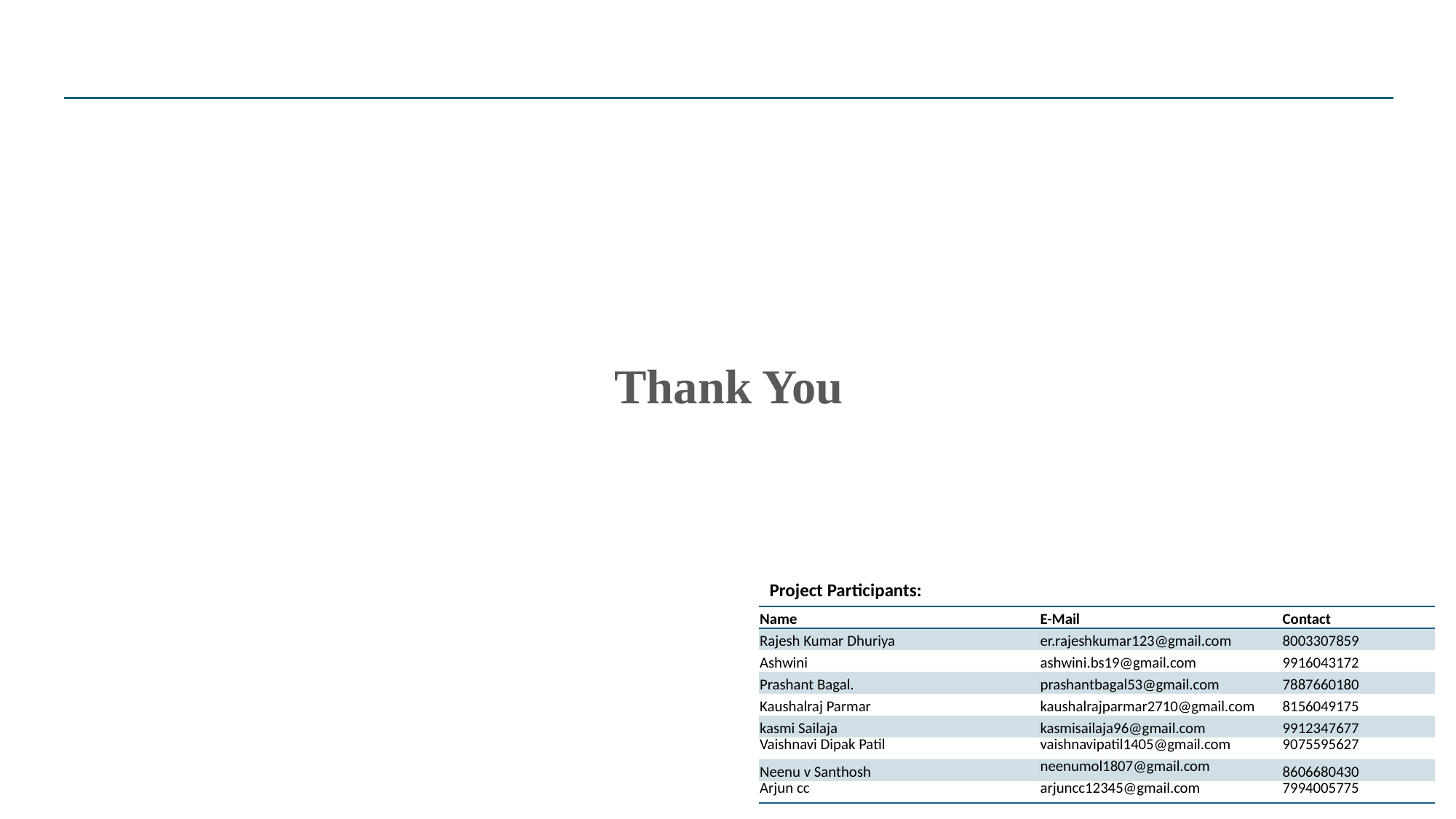

Thank You
Project Participants:
| Name | E-Mail | Contact |
| --- | --- | --- |
| Rajesh Kumar Dhuriya | er.rajeshkumar123@gmail.com | 8003307859 |
| Ashwini | ashwini.bs19@gmail.com | 9916043172 |
| Prashant Bagal. | prashantbagal53@gmail.com | 7887660180 |
| Kaushalraj Parmar | kaushalrajparmar2710@gmail.com | 8156049175 |
| kasmi Sailaja | kasmisailaja96@gmail.com | 9912347677 |
| Vaishnavi Dipak Patil | vaishnavipatil1405@gmail.com | 9075595627 |
| Neenu v Santhosh | neenumol1807@gmail.com | 8606680430 |
| Arjun cc | arjuncc12345@gmail.com | 7994005775 |